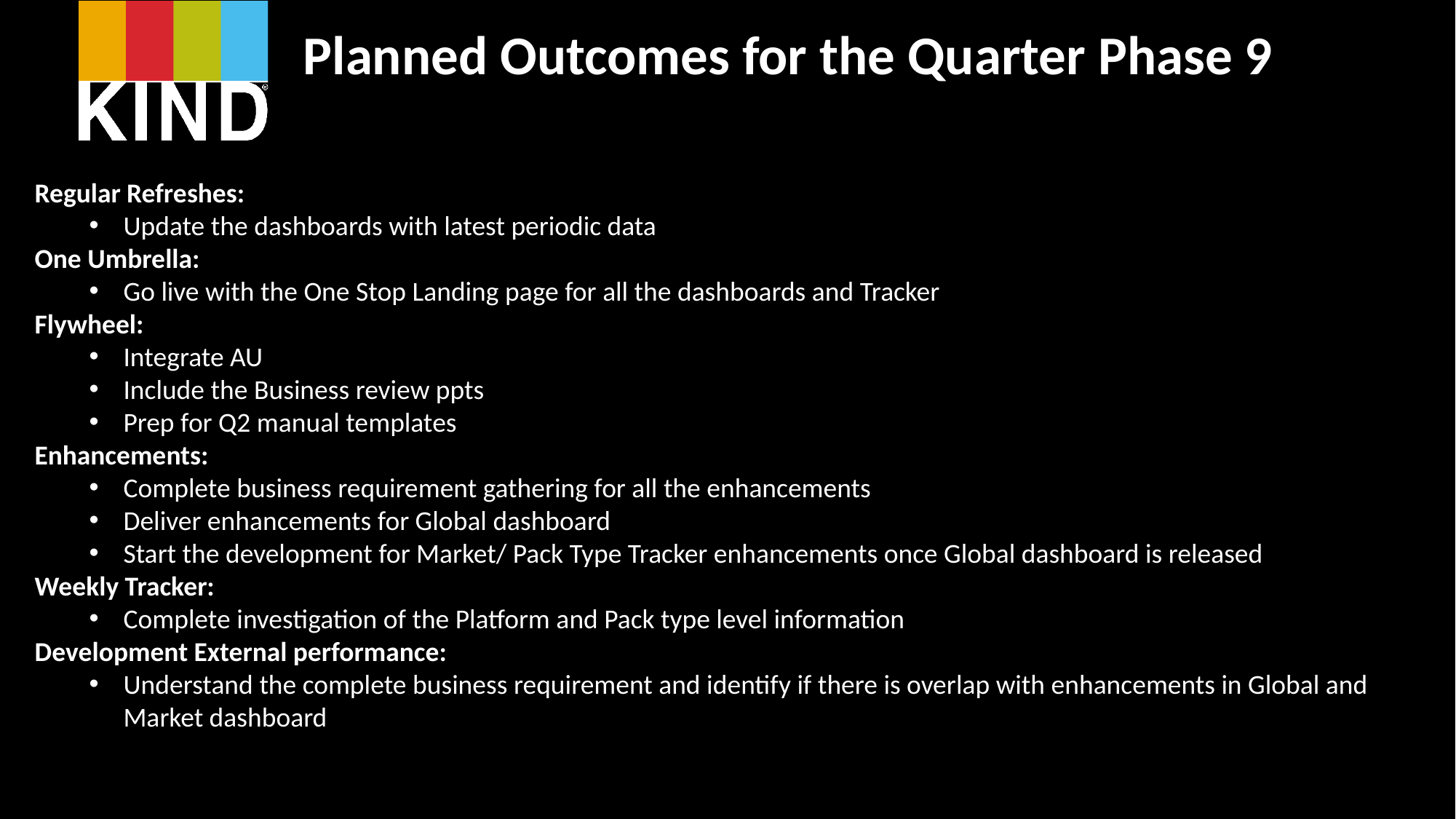

Planned Outcomes for the Quarter Phase 9
Regular Refreshes:
Update the dashboards with latest periodic data
One Umbrella:
Go live with the One Stop Landing page for all the dashboards and Tracker
Flywheel:
Integrate AU
Include the Business review ppts
Prep for Q2 manual templates
Enhancements:
Complete business requirement gathering for all the enhancements
Deliver enhancements for Global dashboard
Start the development for Market/ Pack Type Tracker enhancements once Global dashboard is released
Weekly Tracker:
Complete investigation of the Platform and Pack type level information
Development External performance:
Understand the complete business requirement and identify if there is overlap with enhancements in Global and Market dashboard
Update the dashboards with latest periodic data